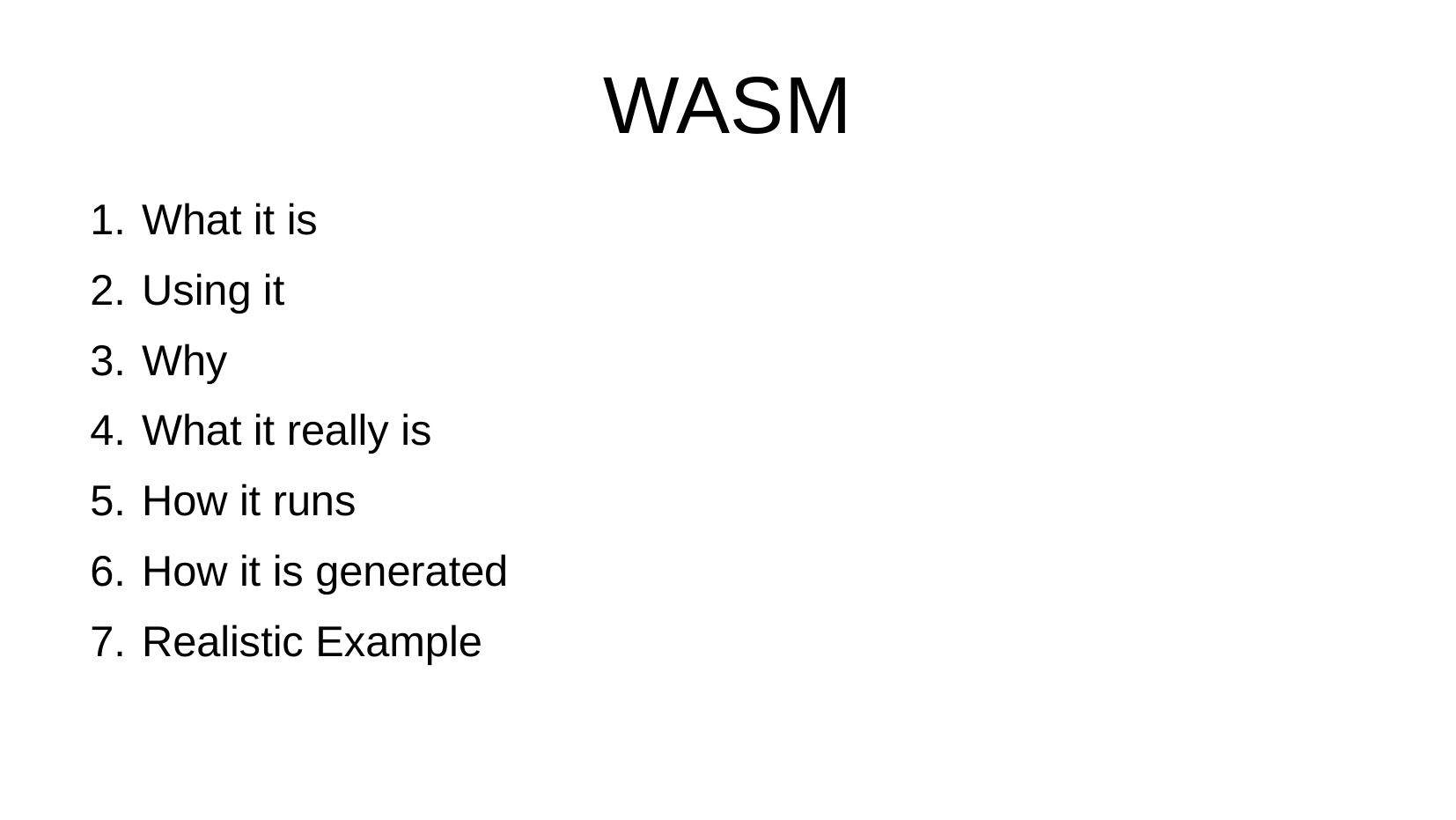

WASM
What it is
Using it
Why
What it really is
How it runs
How it is generated
Realistic Example